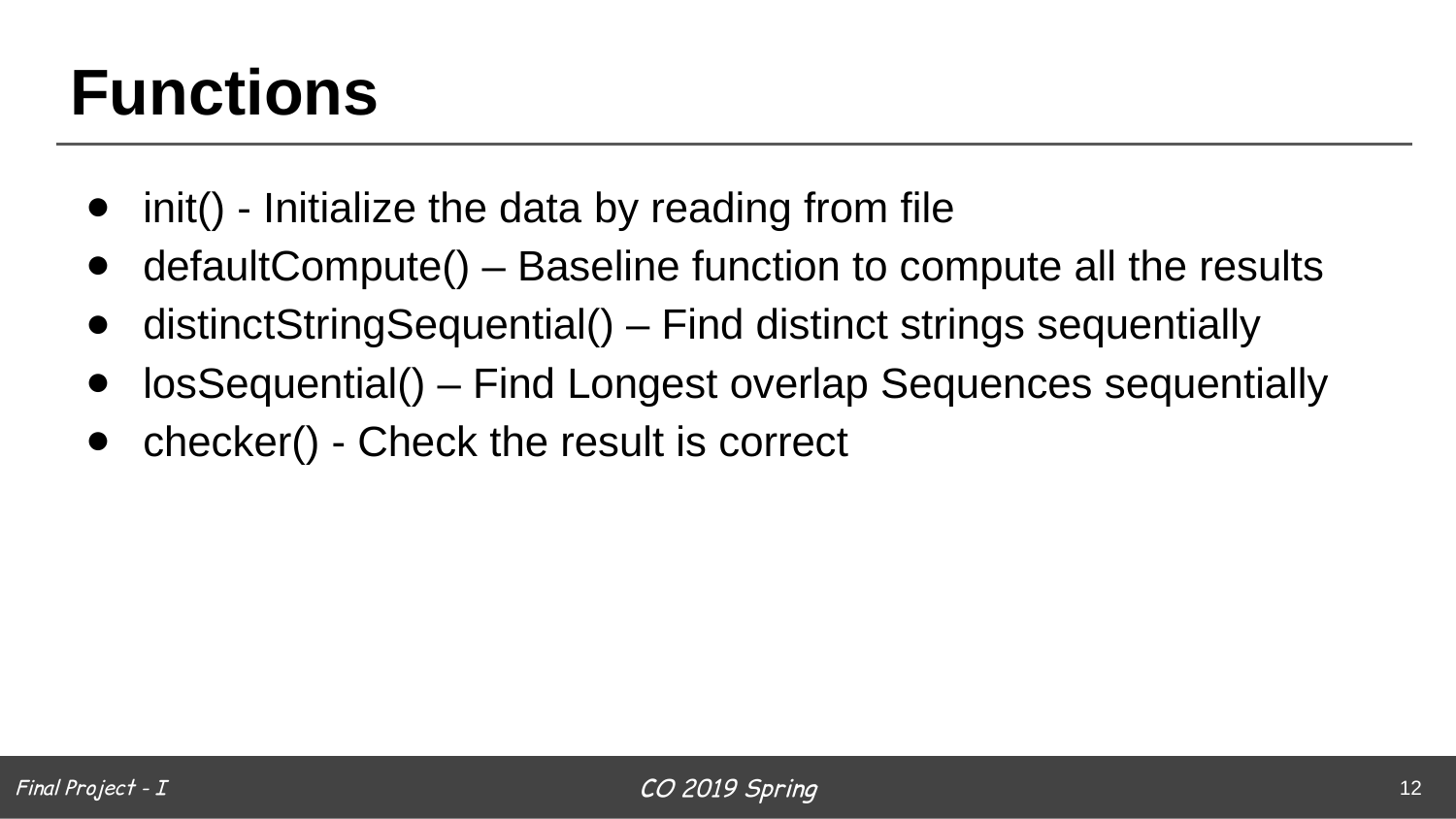

# Functions
init() - Initialize the data by reading from file
defaultCompute() – Baseline function to compute all the results
distinctStringSequential() – Find distinct strings sequentially
losSequential() – Find Longest overlap Sequences sequentially
checker() - Check the result is correct
12